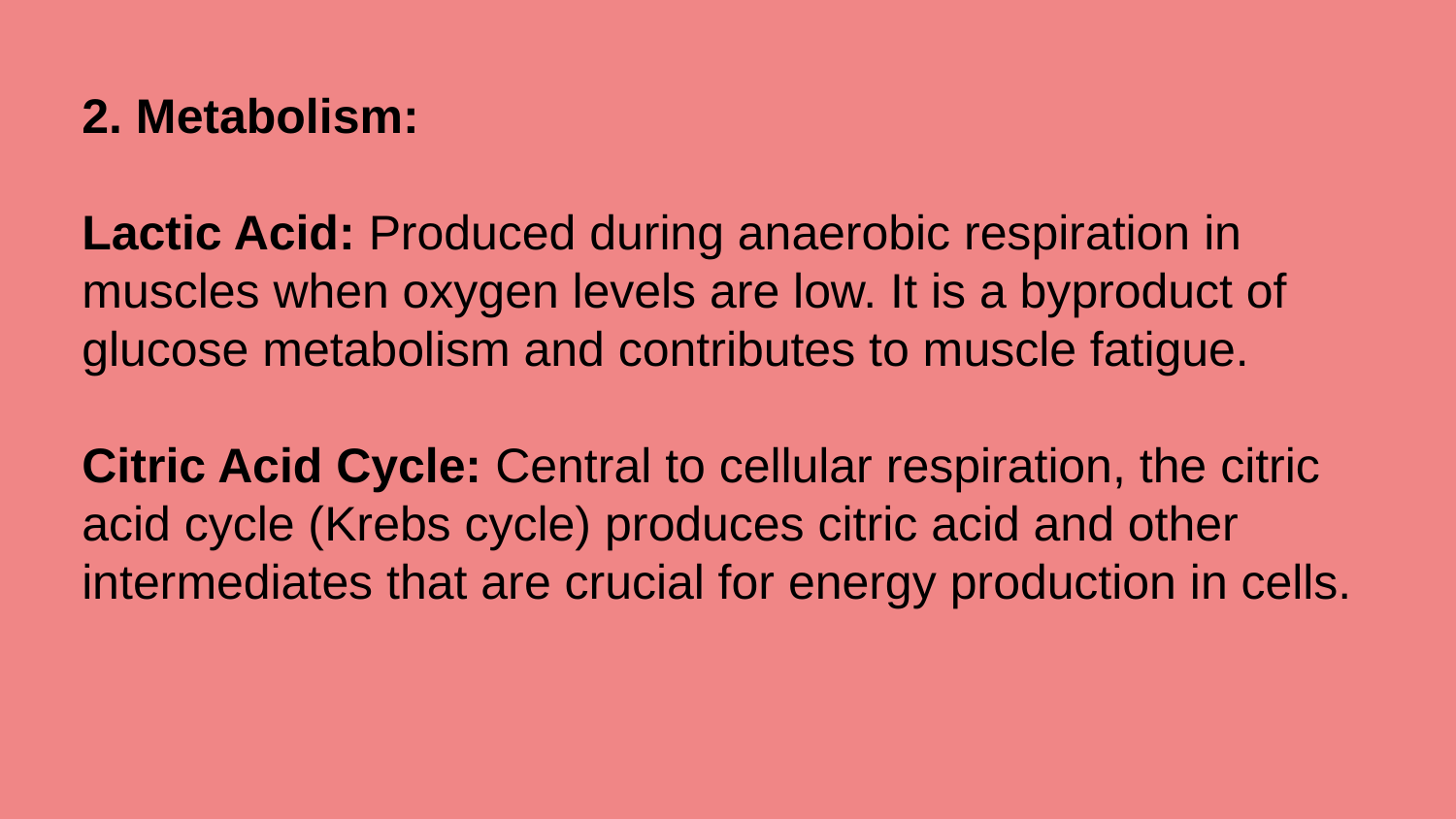

2. Metabolism:

Lactic Acid: Produced during anaerobic respiration in muscles when oxygen levels are low. It is a byproduct of glucose metabolism and contributes to muscle fatigue.

Citric Acid Cycle: Central to cellular respiration, the citric acid cycle (Krebs cycle) produces citric acid and other intermediates that are crucial for energy production in cells.